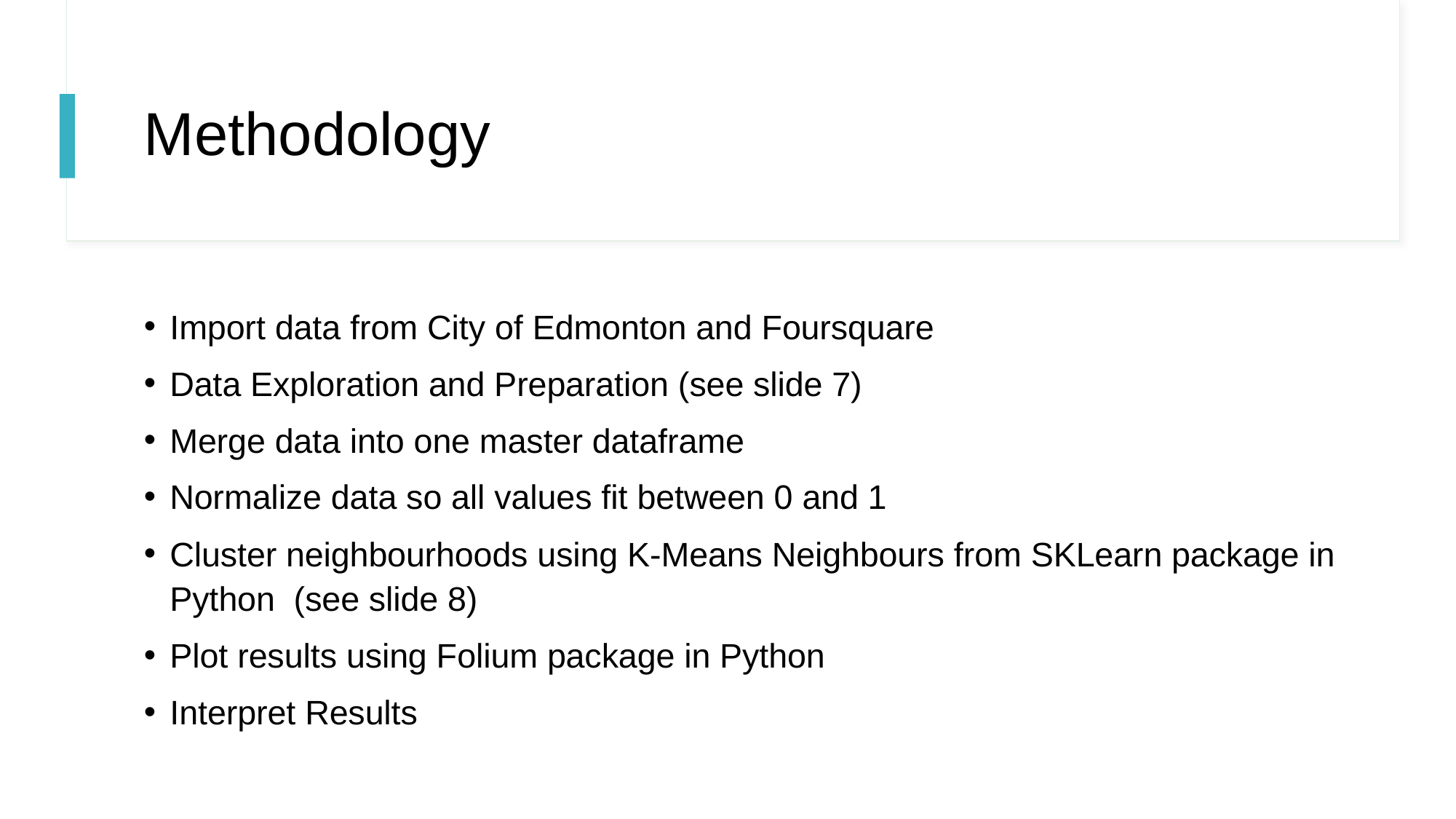

# Methodology
Import data from City of Edmonton and Foursquare
Data Exploration and Preparation (see slide 7)
Merge data into one master dataframe
Normalize data so all values fit between 0 and 1
Cluster neighbourhoods using K-Means Neighbours from SKLearn package in Python  (see slide 8)
Plot results using Folium package in Python
Interpret Results